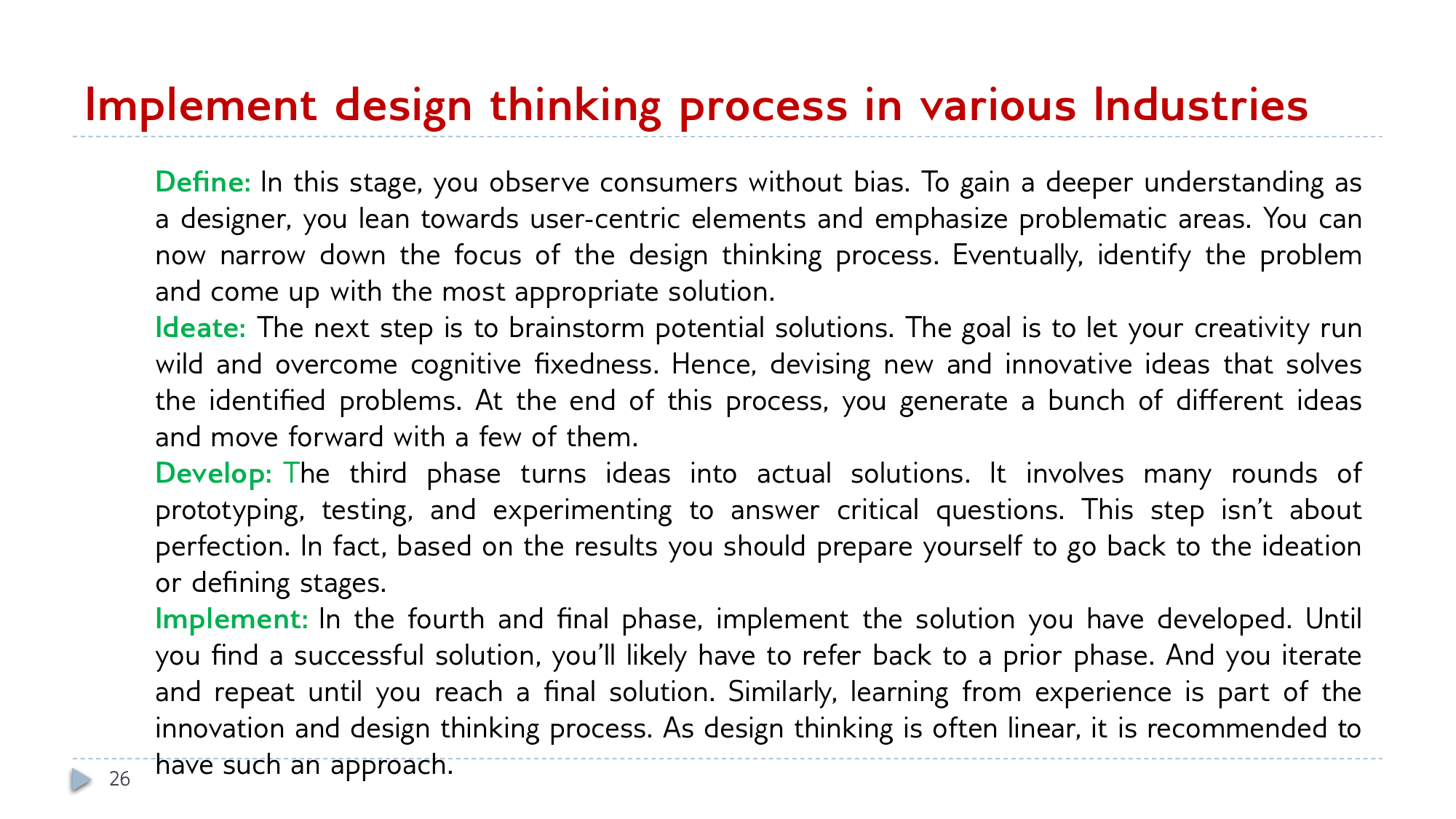

# Implement design thinking process in various Industries
Define: In this stage, you observe consumers without bias. To gain a deeper understanding as a designer, you lean towards user-centric elements and emphasize problematic areas. You can now narrow down the focus of the design thinking process. Eventually, identify the problem and come up with the most appropriate solution.
Ideate: The next step is to brainstorm potential solutions. The goal is to let your creativity run wild and overcome cognitive fixedness. Hence, devising new and innovative ideas that solves the identified problems. At the end of this process, you generate a bunch of different ideas and move forward with a few of them.
Develop: The third phase turns ideas into actual solutions. It involves many rounds of prototyping, testing, and experimenting to answer critical questions. This step isn’t about perfection. In fact, based on the results you should prepare yourself to go back to the ideation or defining stages.
Implement: In the fourth and final phase, implement the solution you have developed. Until you find a successful solution, you’ll likely have to refer back to a prior phase. And you iterate and repeat until you reach a final solution. Similarly, learning from experience is part of the innovation and design thinking process. As design thinking is often linear, it is recommended to have such an approach.
26